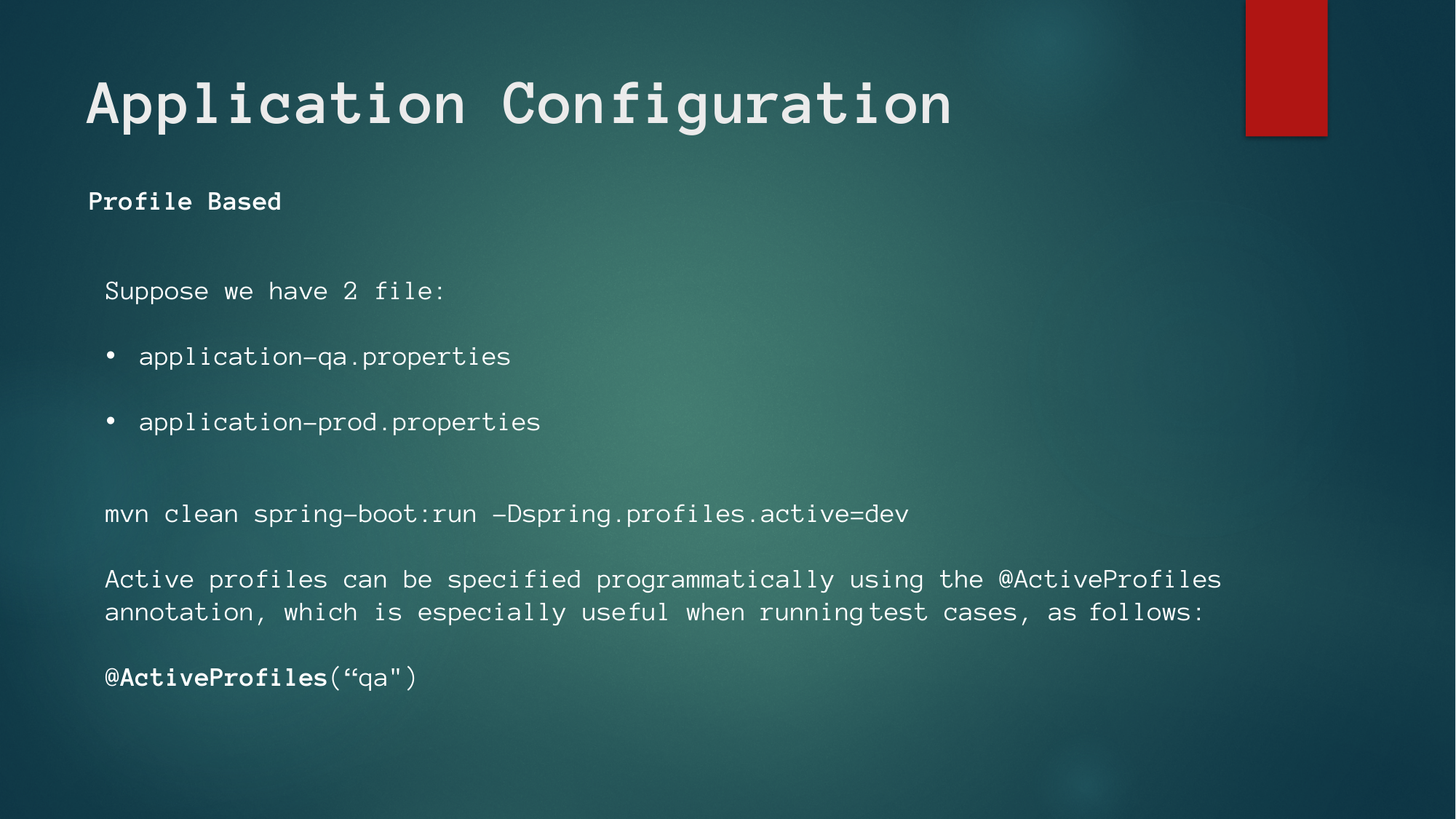

# Application Configuration
Profile Based
Suppose we have 2 file:

application-qa.properties

application-prod.properties
mvn clean spring-boot:run -Dspring.profiles.active=dev

Active profiles can be specified programmatically using the @ActiveProfiles annotation, which is especially useful when	running	test cases, as	follows:

@ActiveProfiles(“qa")